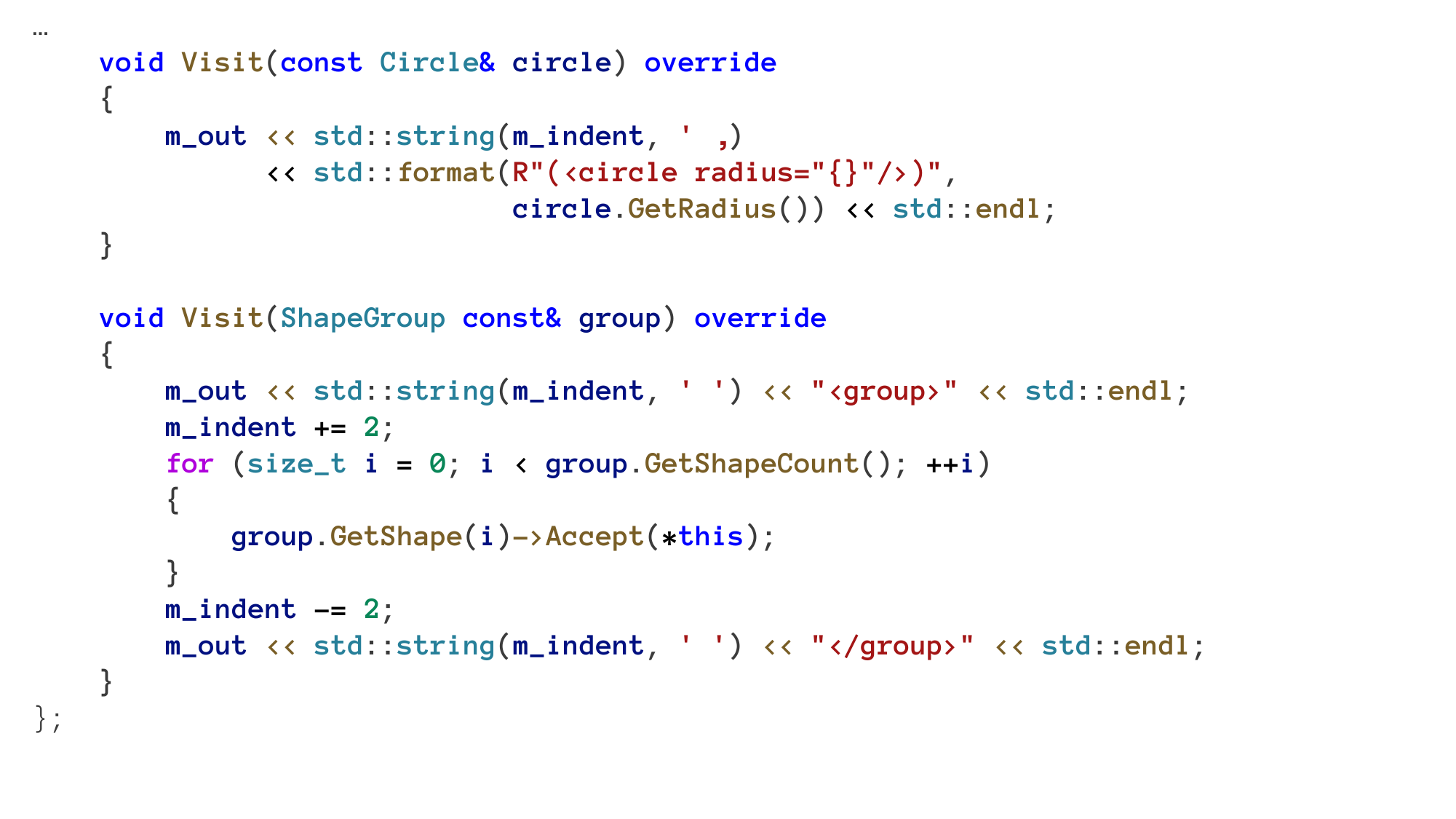

…
    void Visit(const Circle& circle) override
    {
        m_out << std::string(m_indent, ' ‚)
              << std::format(R"(<circle radius="{}"/>)",
                             circle.GetRadius()) << std::endl;
    }
    void Visit(ShapeGroup const& group) override
    {
        m_out << std::string(m_indent, ' ') << "<group>" << std::endl;
        m_indent += 2;
        for (size_t i = 0; i < group.GetShapeCount(); ++i)
        {
            group.GetShape(i)->Accept(*this);
        }
        m_indent -= 2;
        m_out << std::string(m_indent, ' ') << "</group>" << std::endl;
    }
};